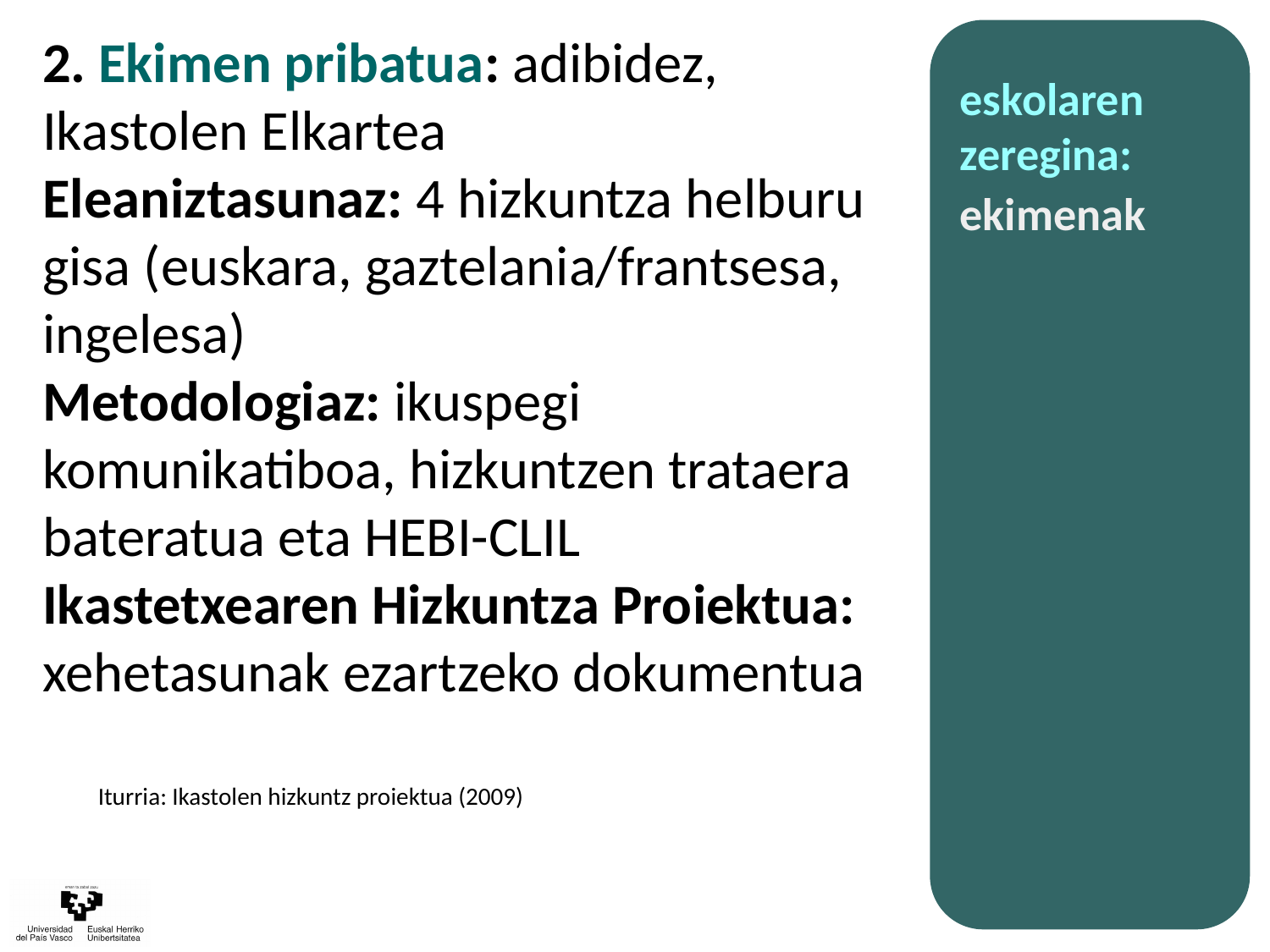

2. Ekimen pribatua: adibidez, Ikastolen Elkartea
Eleaniztasunaz: 4 hizkuntza helburu gisa (euskara, gaztelania/frantsesa, ingelesa)
Metodologiaz: ikuspegi komunikatiboa, hizkuntzen trataera bateratua eta HEBI-CLIL
Ikastetxearen Hizkuntza Proiektua: xehetasunak ezartzeko dokumentua

Iturria: Ikastolen hizkuntz proiektua (2009)

eskolaren zeregina:
ekimenak